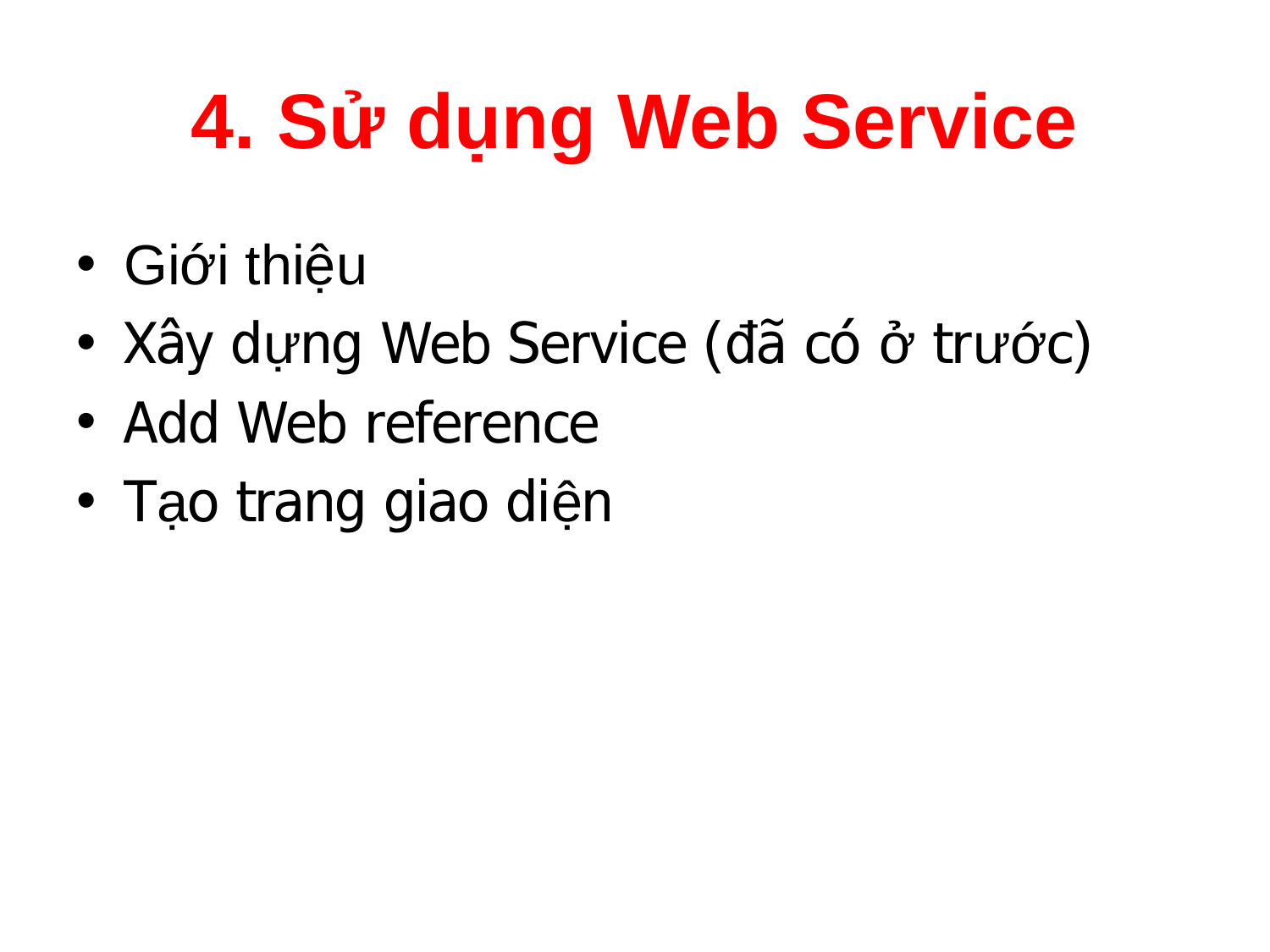

# 4. Sử dụng Web Service
Giới thiệu
Xây dựng Web Service (đã có ở trước)
Add Web reference
Tạo trang giao diện